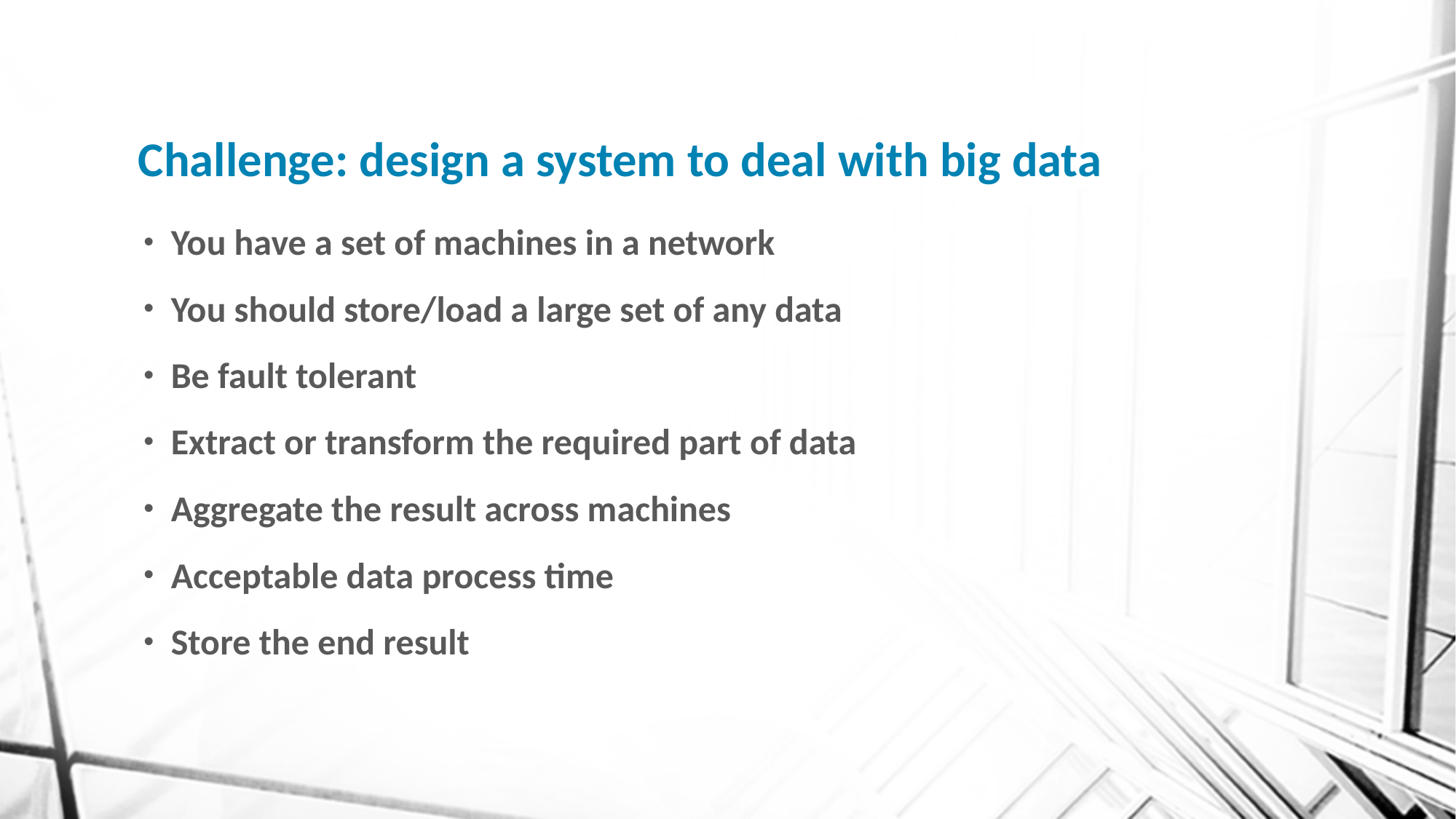

# Challenge: design a system to deal with big data
You have a set of machines in a network
You should store/load a large set of any data
Be fault tolerant
Extract or transform the required part of data
Aggregate the result across machines
Acceptable data process time
Store the end result